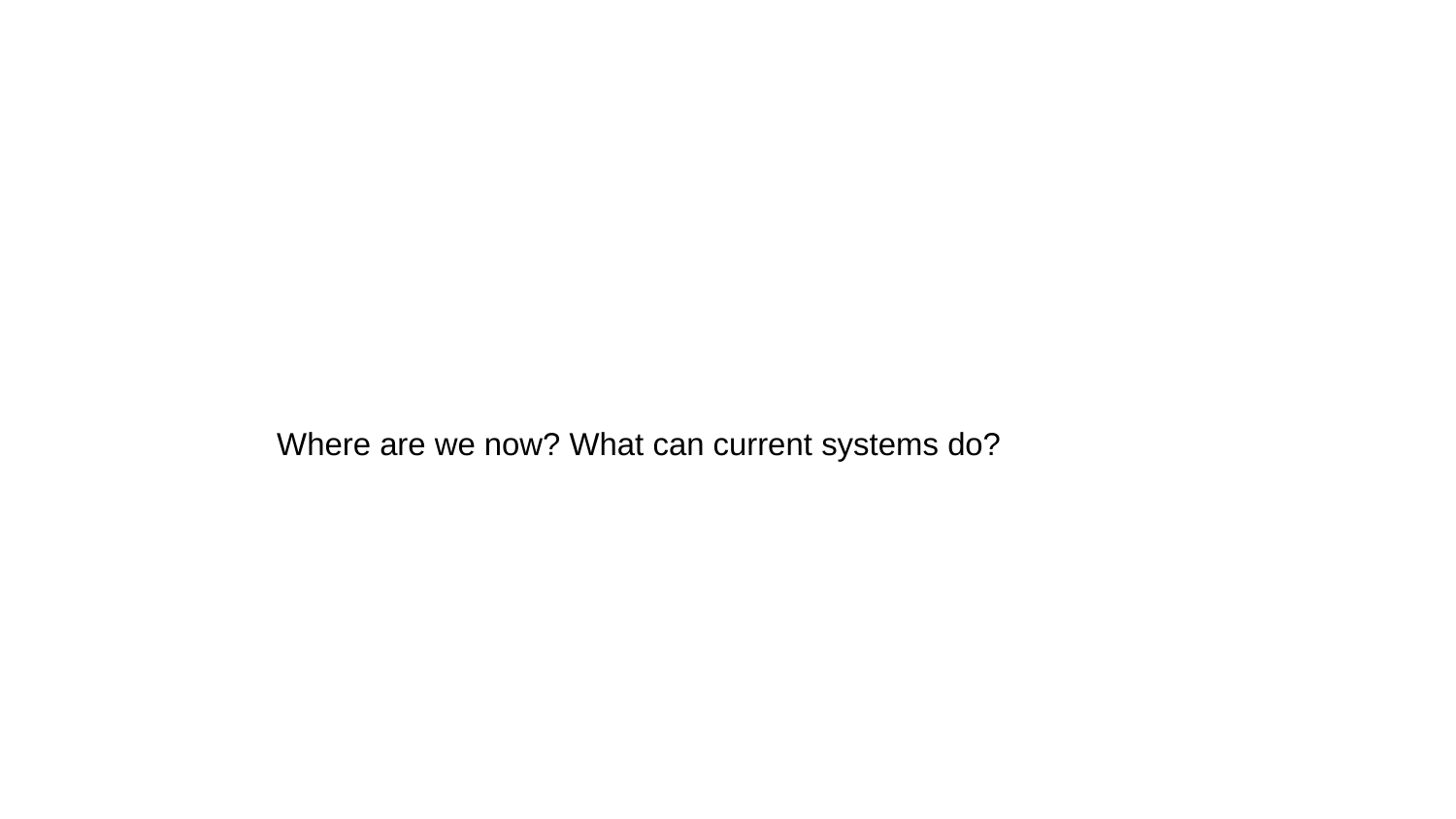

# Where are we now? What can current systems do?